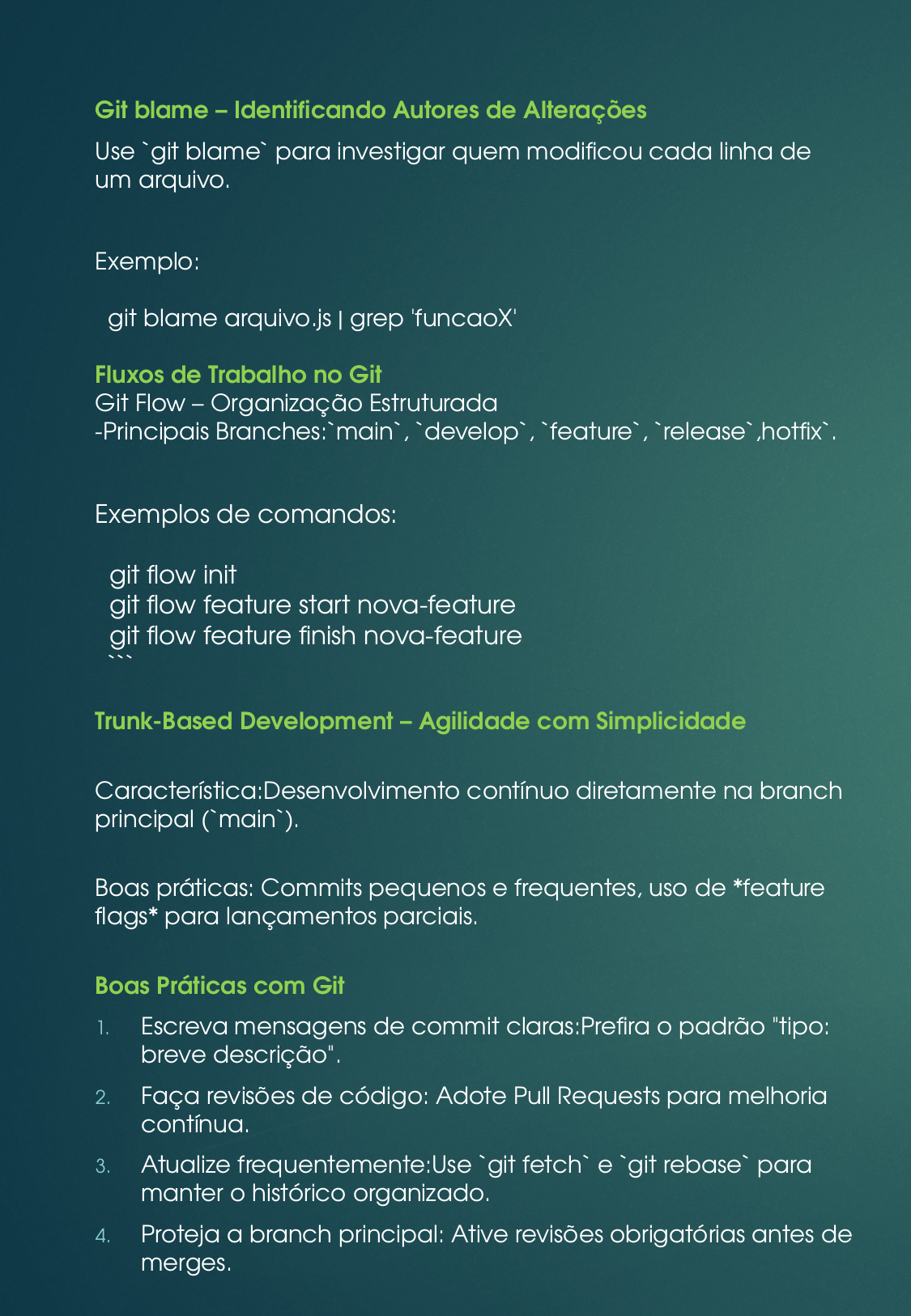

Git blame – Identificando Autores de Alterações
Use `git blame` para investigar quem modificou cada linha de um arquivo.

Exemplo:
  git blame arquivo.js | grep 'funcaoX'
Fluxos de Trabalho no Git
Git Flow – Organização Estruturada
-Principais Branches:`main`, `develop`, `feature`, `release`,hotfix`.

Exemplos de comandos:
  git flow init
  git flow feature start nova-feature
  git flow feature finish nova-feature
  ```
Trunk-Based Development – Agilidade com Simplicidade
Característica:Desenvolvimento contínuo diretamente na branch principal (`main`).
Boas práticas: Commits pequenos e frequentes, uso de *feature flags* para lançamentos parciais.
Boas Práticas com Git
Escreva mensagens de commit claras:Prefira o padrão "tipo: breve descrição".
Faça revisões de código: Adote Pull Requests para melhoria contínua.
Atualize frequentemente:Use `git fetch` e `git rebase` para manter o histórico organizado.
Proteja a branch principal: Ative revisões obrigatórias antes de merges.